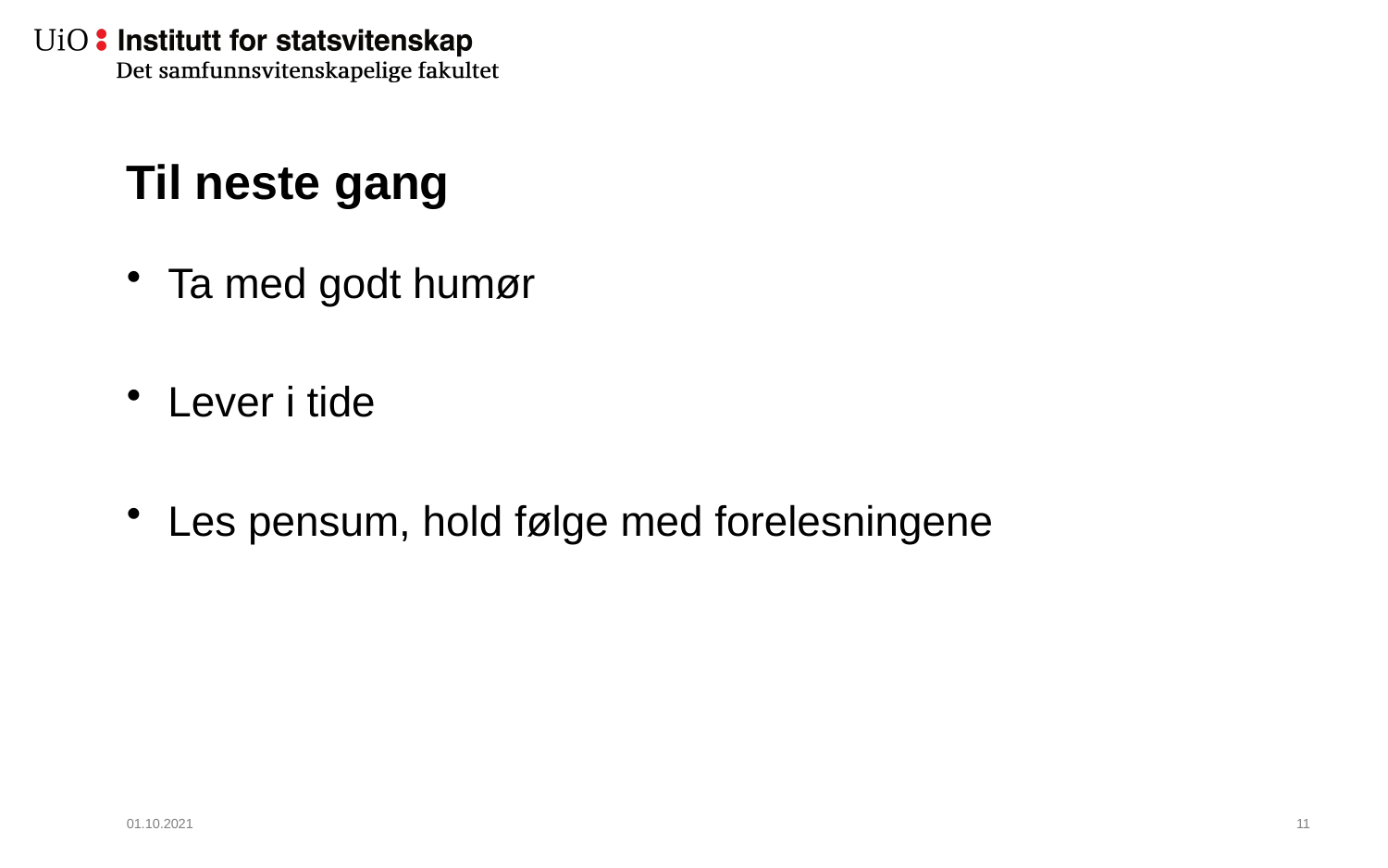

# Til neste gang
Ta med godt humør

Lever i tide

Les pensum, hold følge med forelesningene
01.10.2021
11